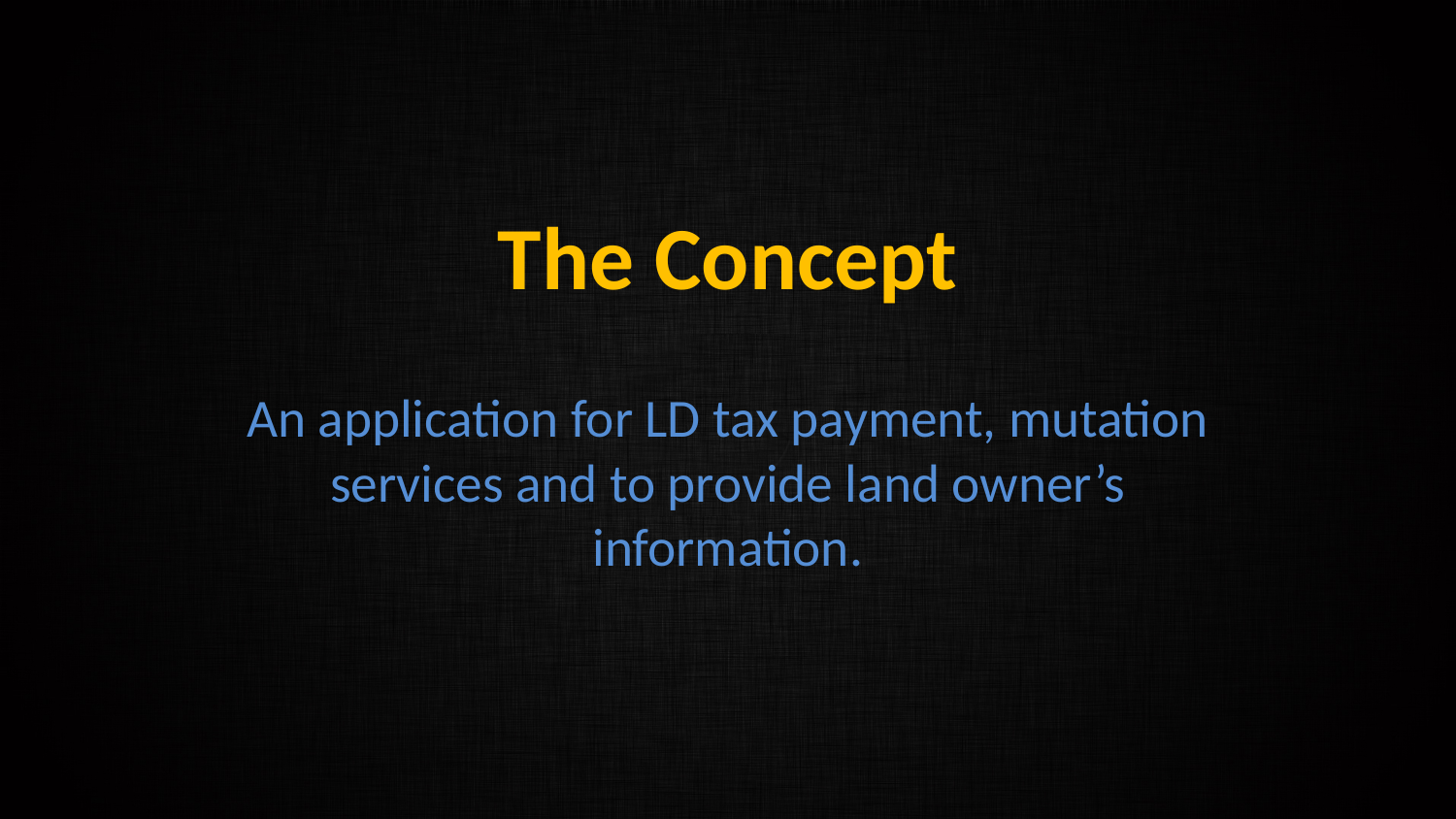

# The Concept
An application for LD tax payment, mutation services and to provide land owner’s information.